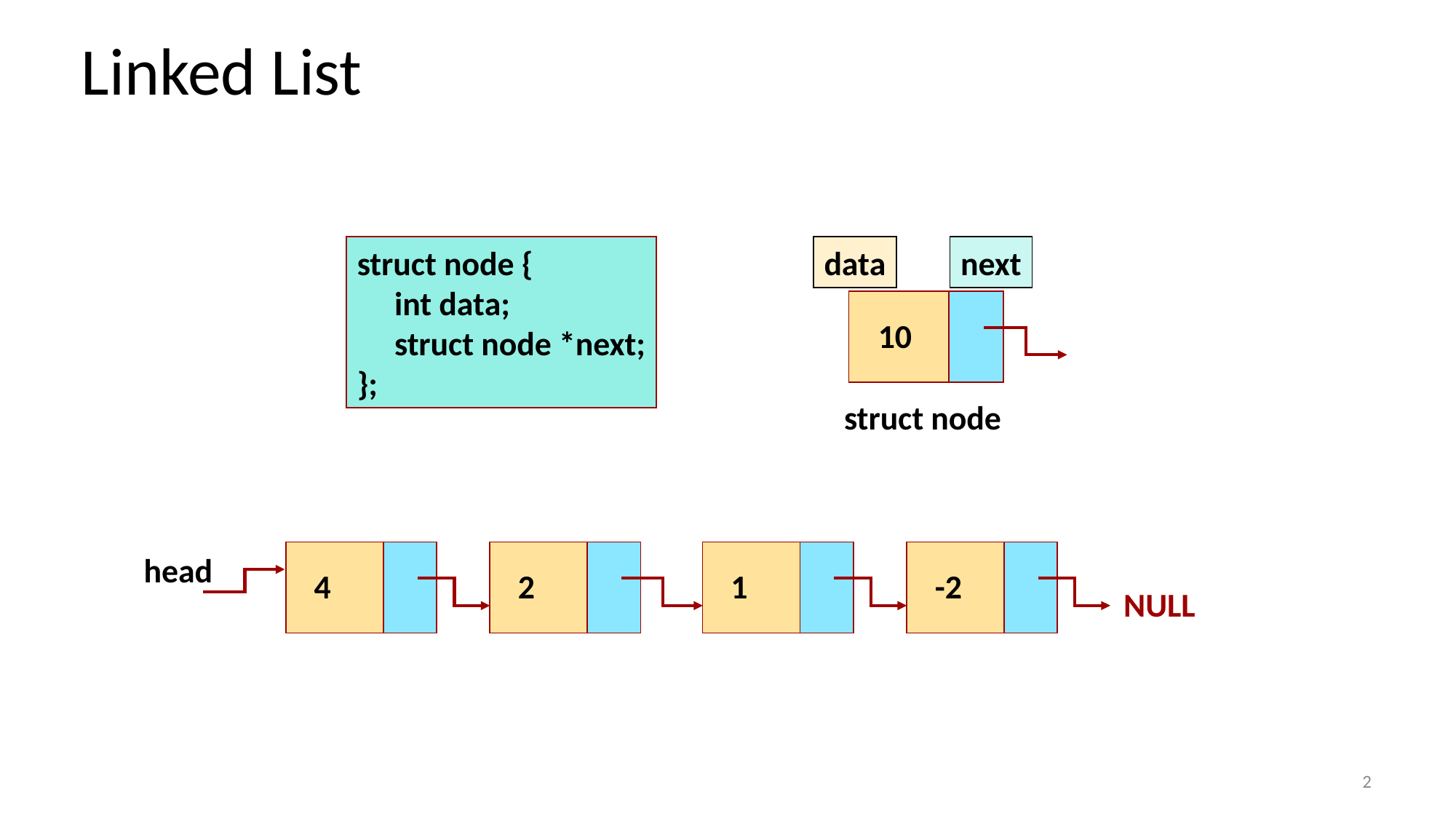

Linked List
struct node {
     int data;
     struct node *next;
};
data
next

10
struct node

head
4
2
1
-2
NULL
2